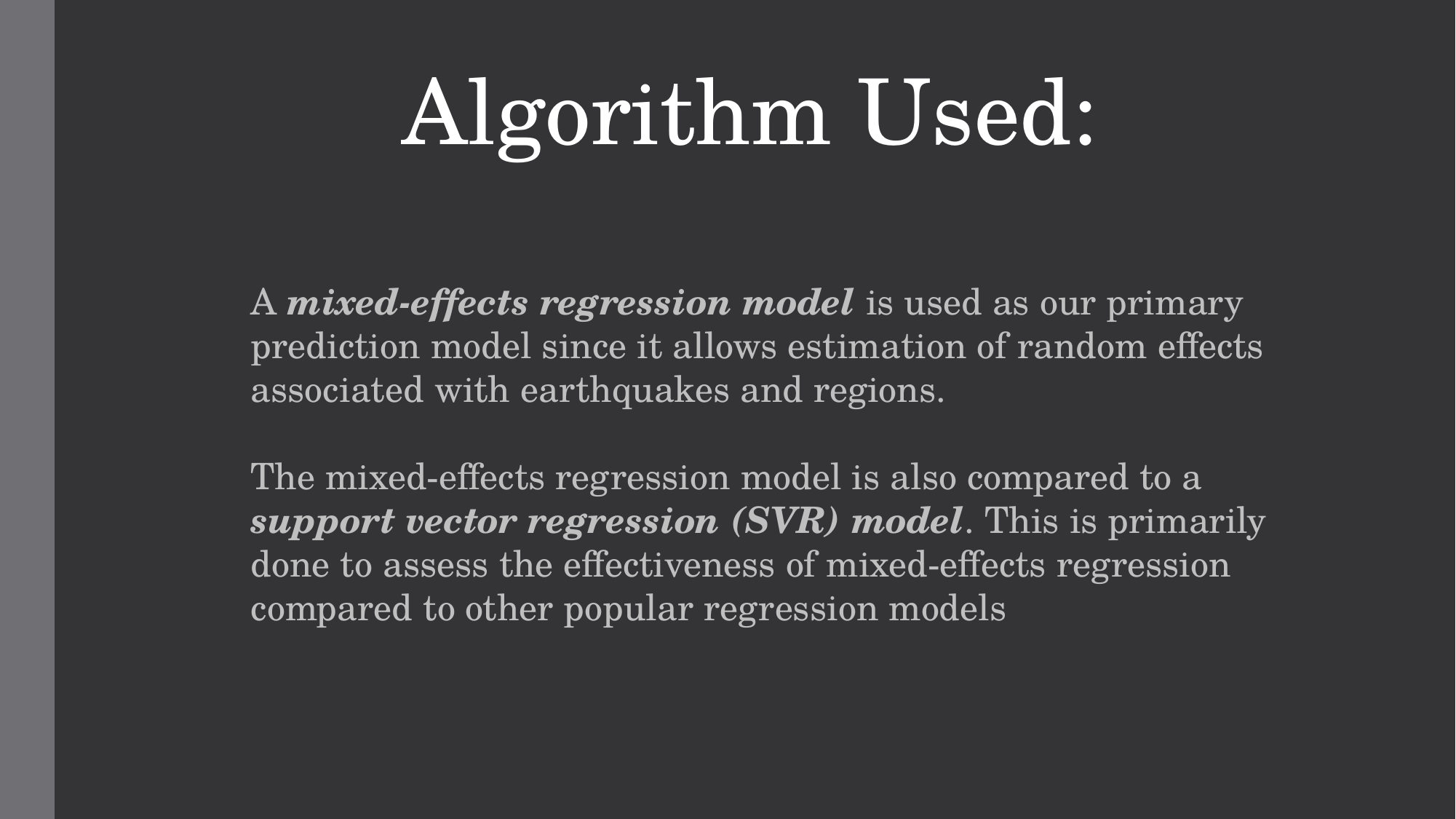

Algorithm Used:
A mixed-effects regression model is used as our primary prediction model since it allows estimation of random effects associated with earthquakes and regions.

The mixed-effects regression model is also compared to a support vector regression (SVR) model. This is primarily done to assess the effectiveness of mixed-effects regression compared to other popular regression models